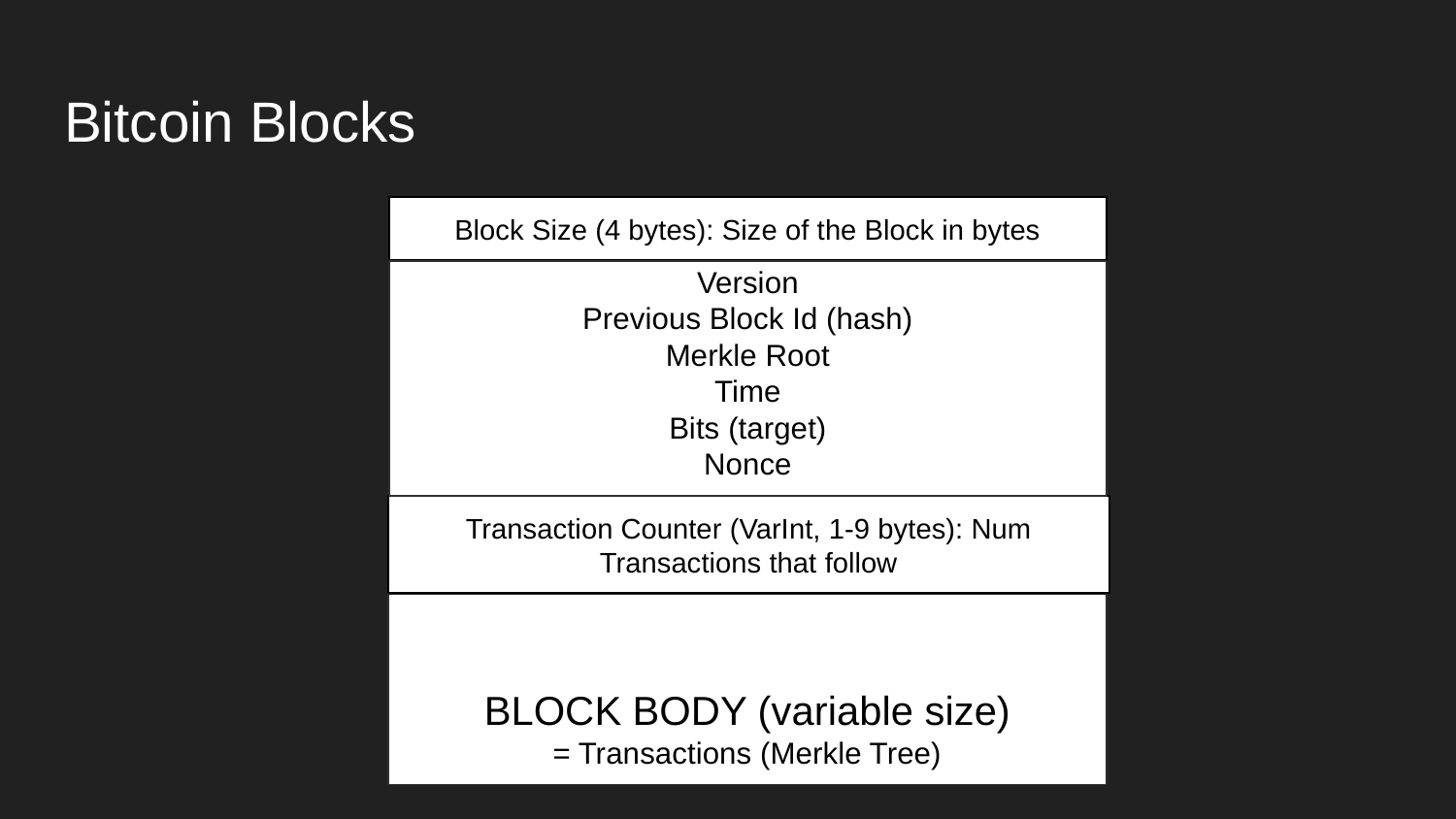

# Bitcoin Blocks
Block Size (4 bytes): Size of the Block in bytes
Version
Previous Block Id (hash)
Merkle Root
Time
Bits (target)
Nonce
Transaction Counter (VarInt, 1-9 bytes): Num Transactions that follow
BLOCK BODY (variable size)
= Transactions (Merkle Tree)